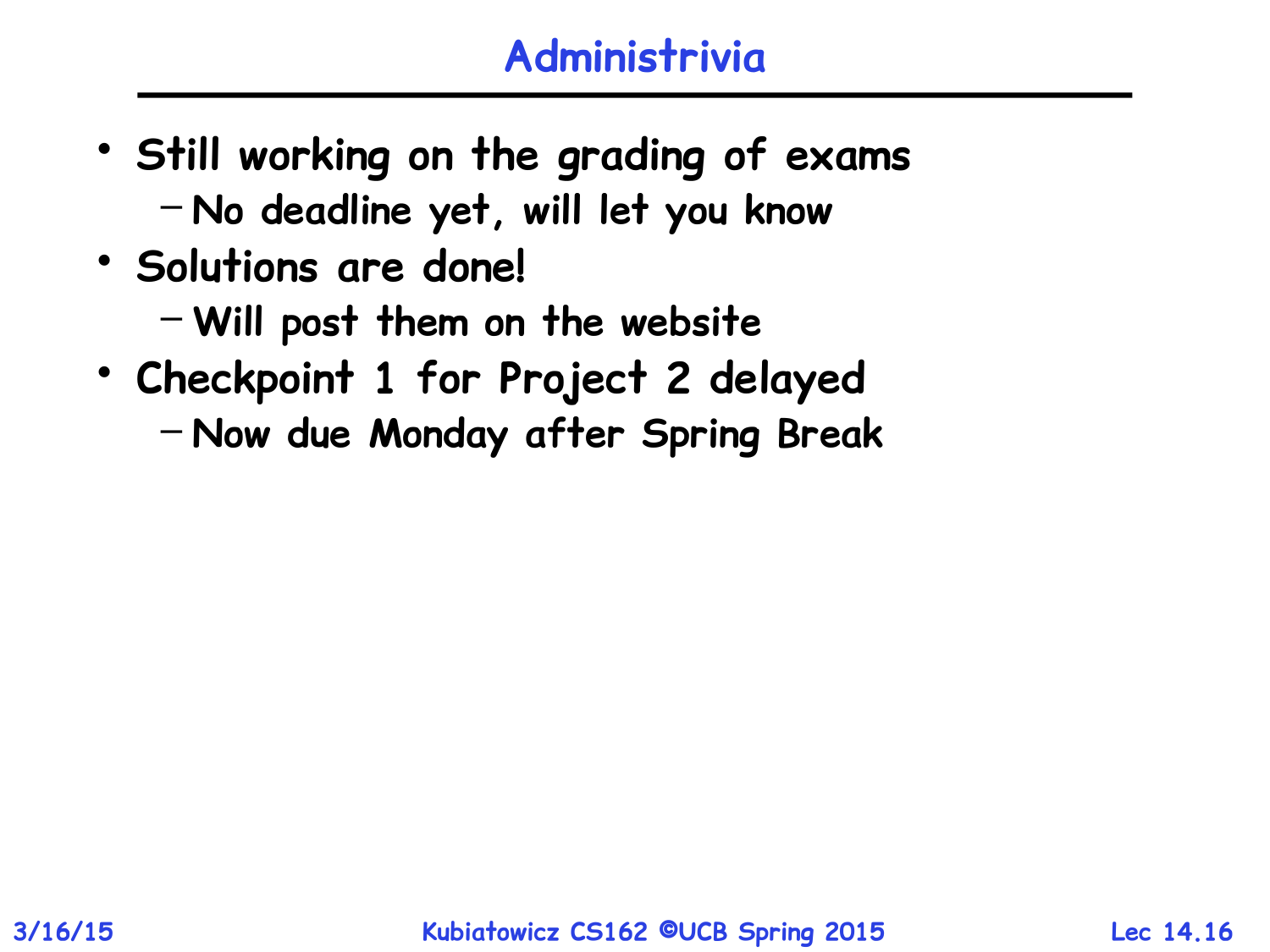

# Administrivia
Still working on the grading of exams
No deadline yet, will let you know
Solutions are done!
Will post them on the website
Checkpoint 1 for Project 2 delayed
Now due Monday after Spring Break